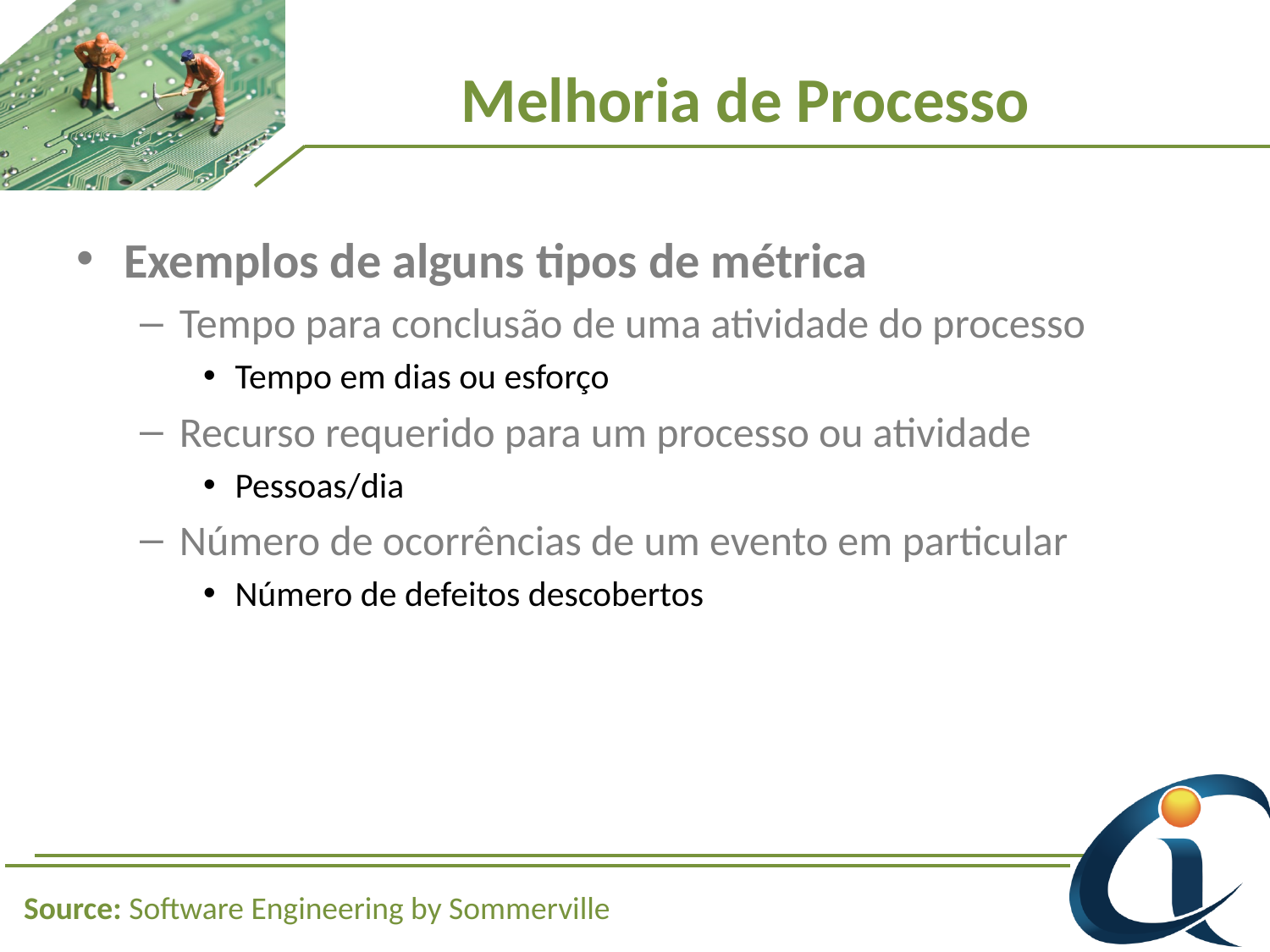

# Melhoria de Processo
Exemplos de alguns tipos de métrica
Tempo para conclusão de uma atividade do processo
Tempo em dias ou esforço
Recurso requerido para um processo ou atividade
Pessoas/dia
Número de ocorrências de um evento em particular
Número de defeitos descobertos